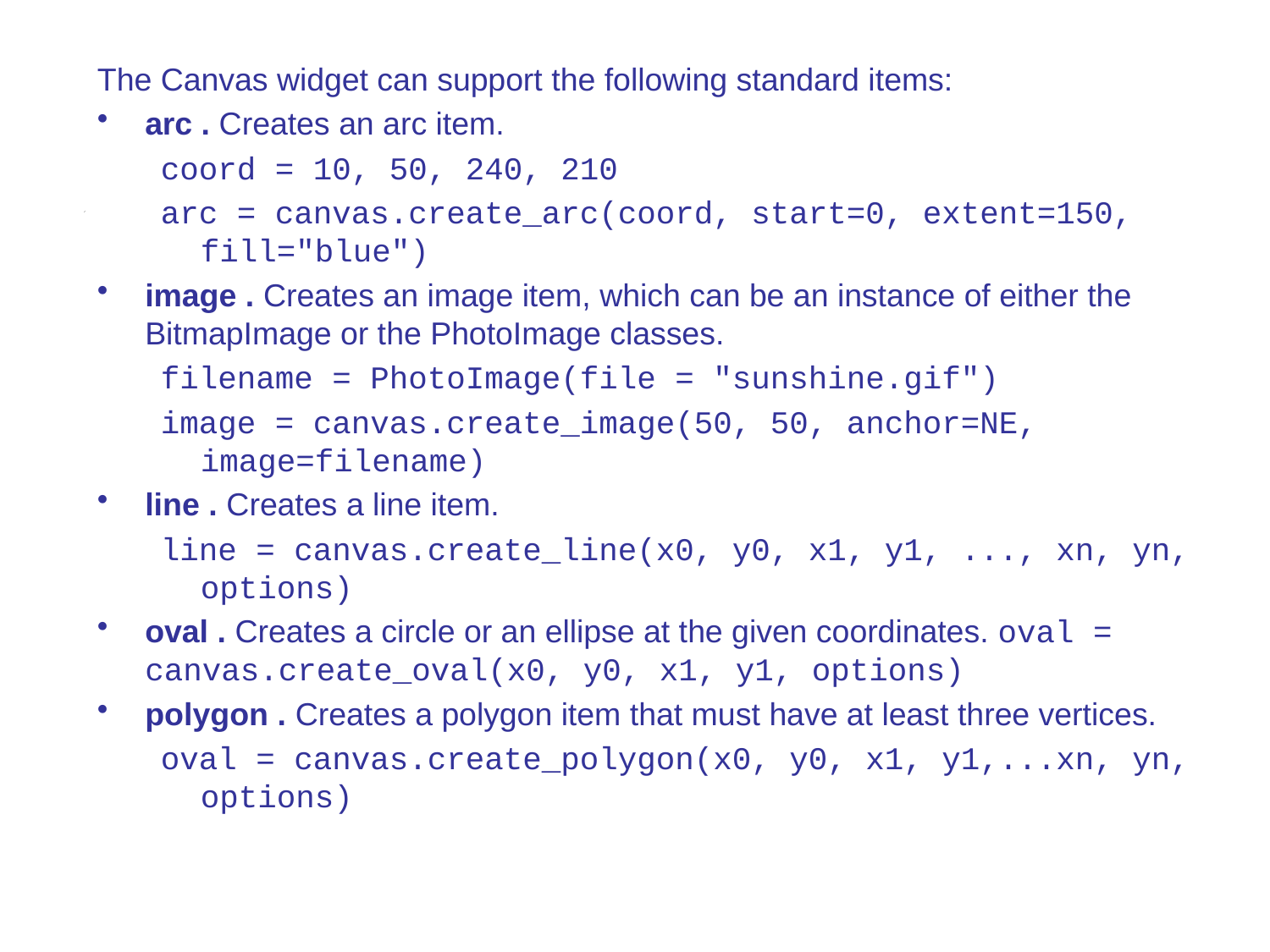

The Canvas widget can support the following standard items:
arc . Creates an arc item.
coord = 10, 50, 240, 210
arc = canvas.create_arc(coord, start=0, extent=150, fill="blue")
image . Creates an image item, which can be an instance of either the BitmapImage or the PhotoImage classes.
filename = PhotoImage(file = "sunshine.gif")
image = canvas.create_image(50, 50, anchor=NE, image=filename)
line . Creates a line item.
line = canvas.create_line(x0, y0, x1, y1, ..., xn, yn, options)
oval . Creates a circle or an ellipse at the given coordinates. oval = canvas.create_oval(x0, y0, x1, y1, options)
polygon . Creates a polygon item that must have at least three vertices.
oval = canvas.create_polygon(x0, y0, x1, y1,...xn, yn, options)